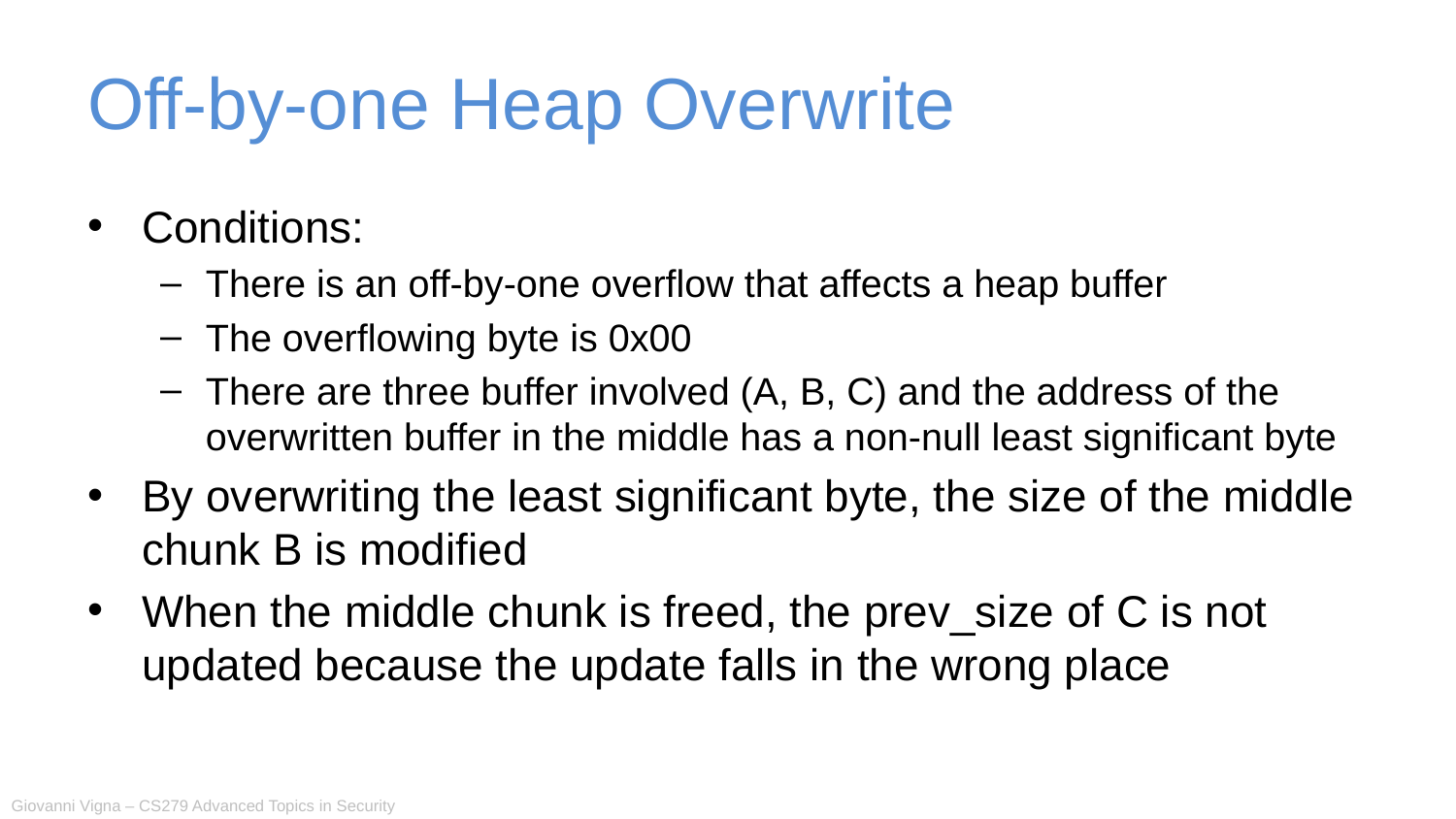

# Off-by-one Heap Overwrite
Conditions:
There is an off-by-one overflow that affects a heap buffer
The overflowing byte is 0x00
There are three buffer involved (A, B, C) and the address of the overwritten buffer in the middle has a non-null least significant byte
By overwriting the least significant byte, the size of the middle chunk B is modified
When the middle chunk is freed, the prev_size of C is not updated because the update falls in the wrong place